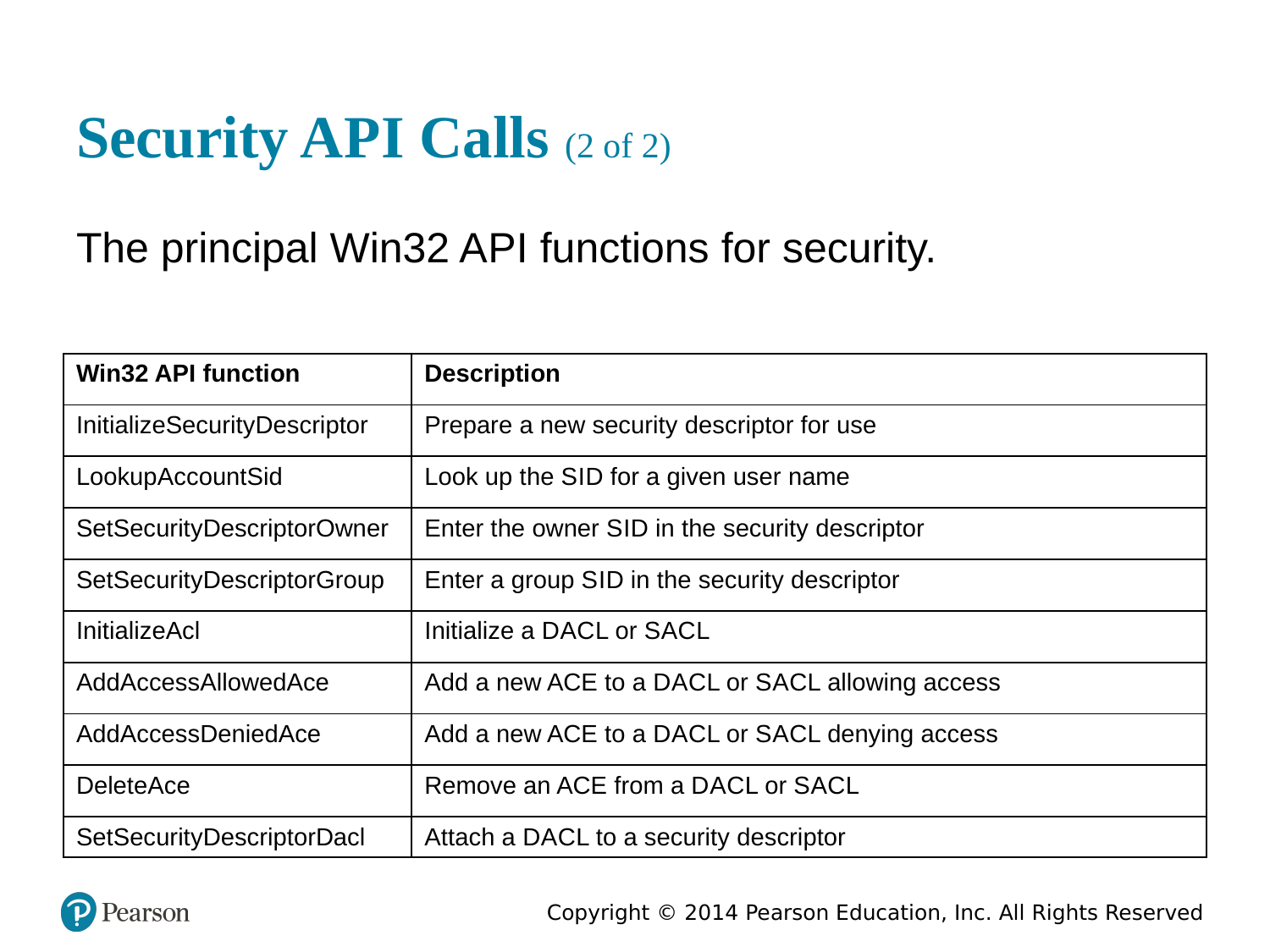

# Security A P I Calls (2 of 2)
The principal Win32 A P I functions for security.
| Win32 API function | Description |
| --- | --- |
| InitializeSecurityDescriptor | Prepare a new security descriptor for use |
| LookupAccountSid | Look up the S I D for a given user name |
| SetSecurityDescriptorOwner | Enter the owner S I D in the security descriptor |
| SetSecurityDescriptorGroup | Enter a group S I D in the security descriptor |
| InitializeAcl | Initialize a D A C L or S A C L |
| AddAccessAllowedAce | Add a new ACE to a D A C L or S A C L allowing access |
| AddAccessDeniedAce | Add a new ACE to a D A C L or S A C L denying access |
| DeleteAce | Remove an ACE from a D A C L or S A C L |
| SetSecurityDescriptorDacl | Attach a D A C L to a security descriptor |